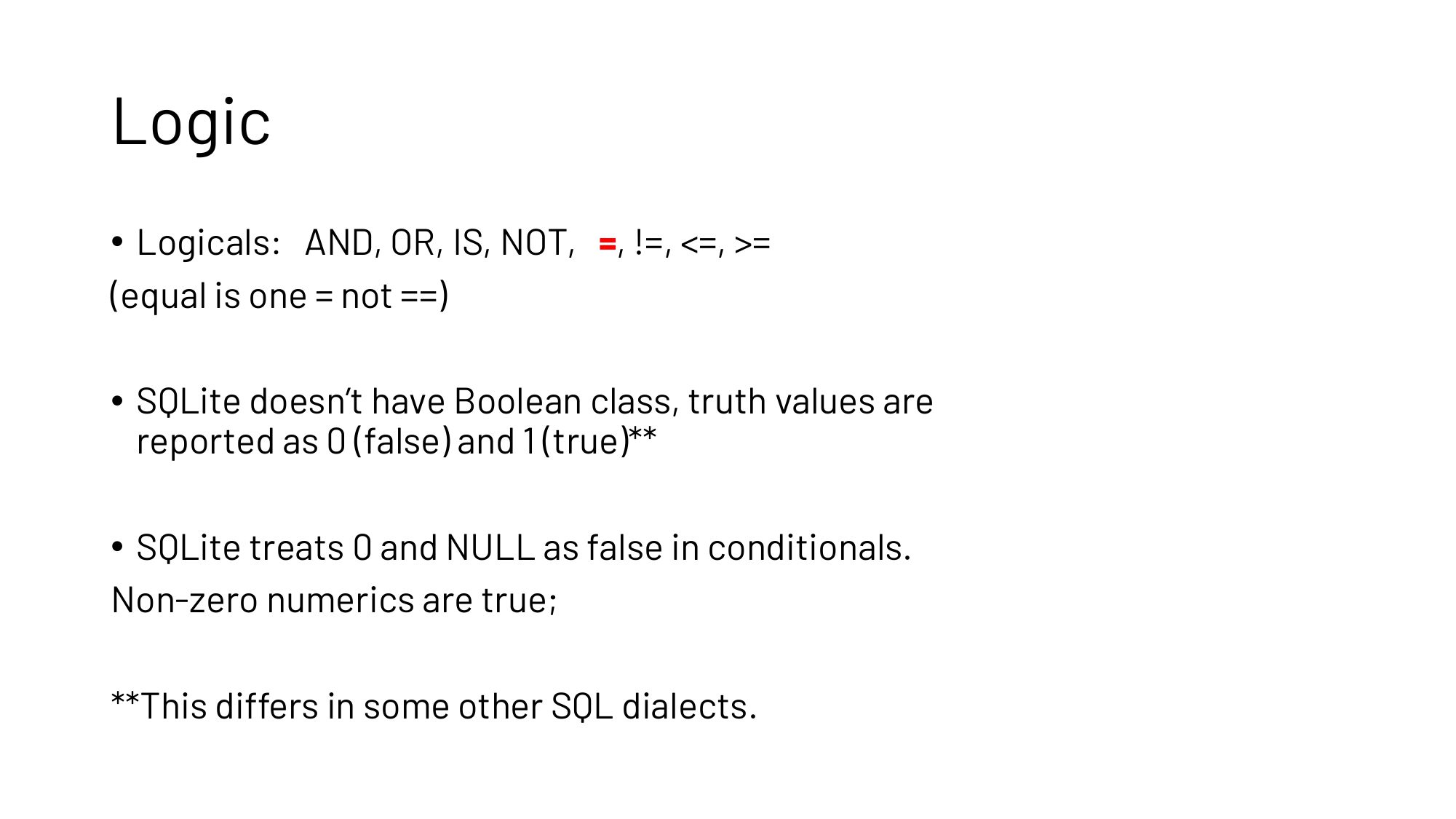

# Logic
Logicals:   AND, OR, IS, NOT,   =, !=, <=, >=
(equal is one = not ==)

SQLite doesn’t have Boolean class, truth values are reported as 0 (false) and 1 (true)**

SQLite treats 0 and NULL as false in conditionals.
Non-zero numerics are true;

**This differs in some other SQL dialects.